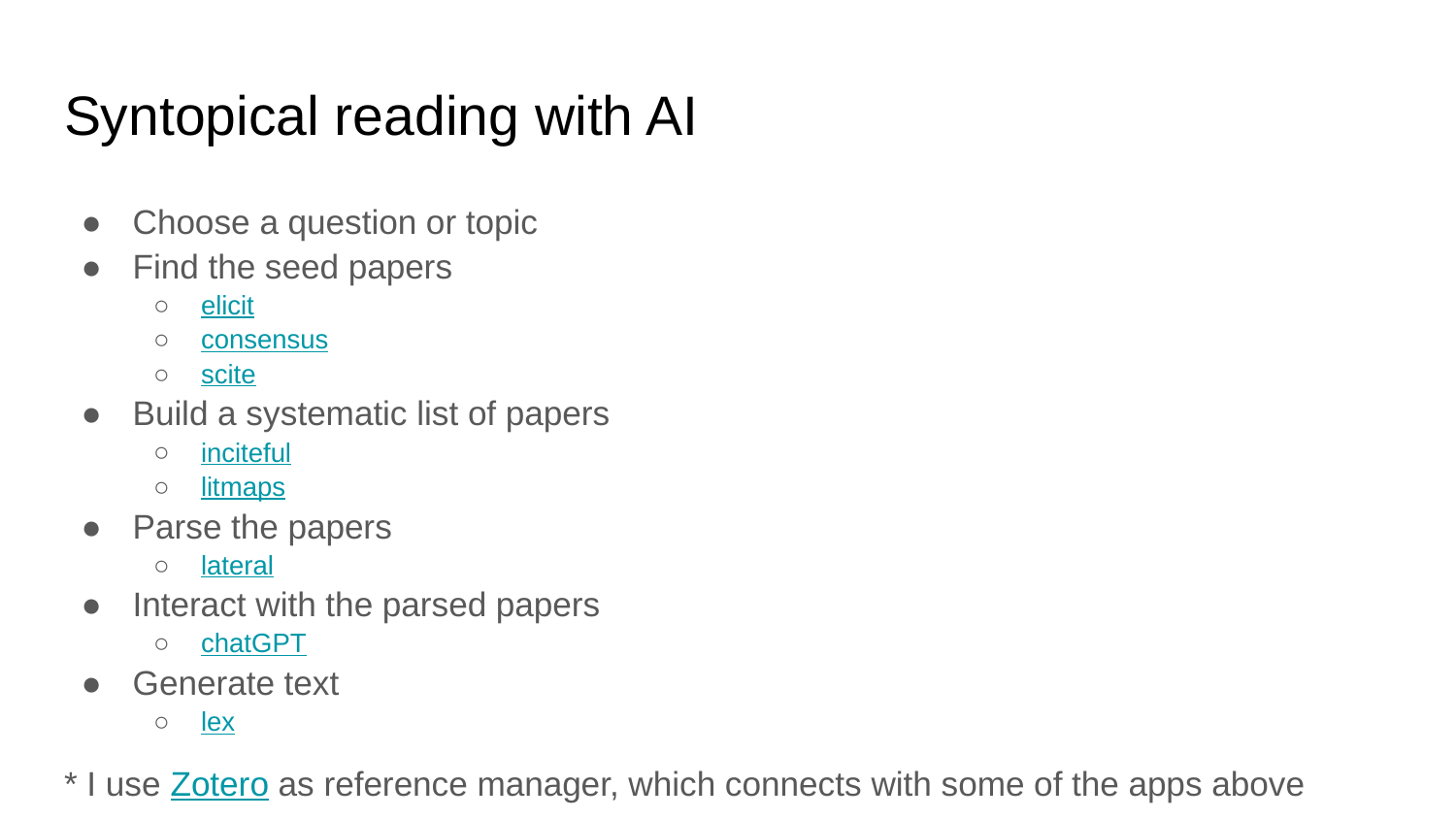

# Syntopical reading with AI
Choose a question or topic
Find the seed papers
elicit
consensus
scite
Build a systematic list of papers
inciteful
litmaps
Parse the papers
lateral
Interact with the parsed papers
chatGPT
Generate text
lex
* I use Zotero as reference manager, which connects with some of the apps above